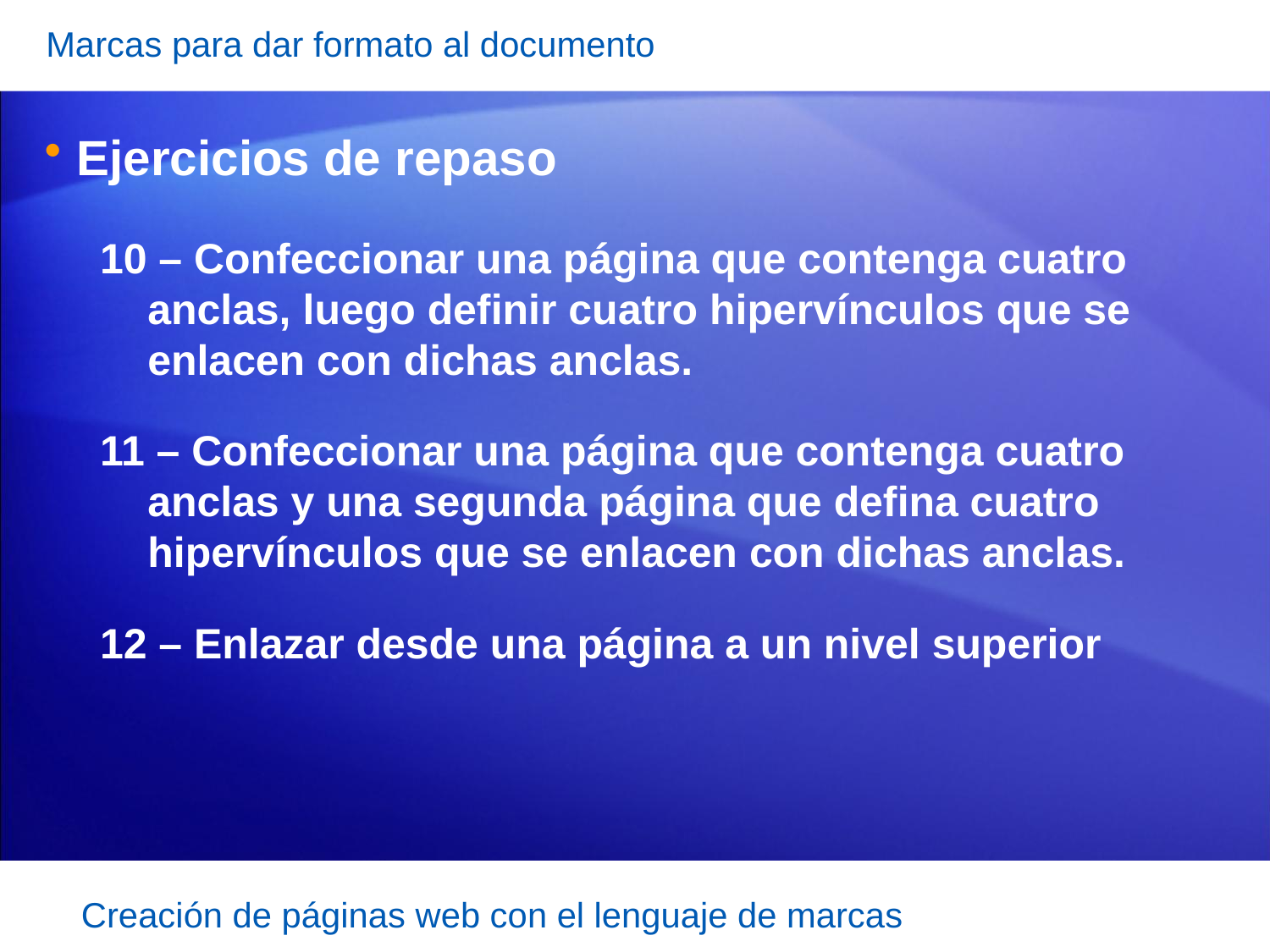

Marcas para dar formato al documento

Ejercicios de repaso
10 – Confeccionar una página que contenga cuatro anclas, luego definir cuatro hipervínculos que se enlacen con dichas anclas.
11 – Confeccionar una página que contenga cuatro anclas y una segunda página que defina cuatro hipervínculos que se enlacen con dichas anclas.
12 – Enlazar desde una página a un nivel superior

Creación de páginas web con el lenguaje de marcas